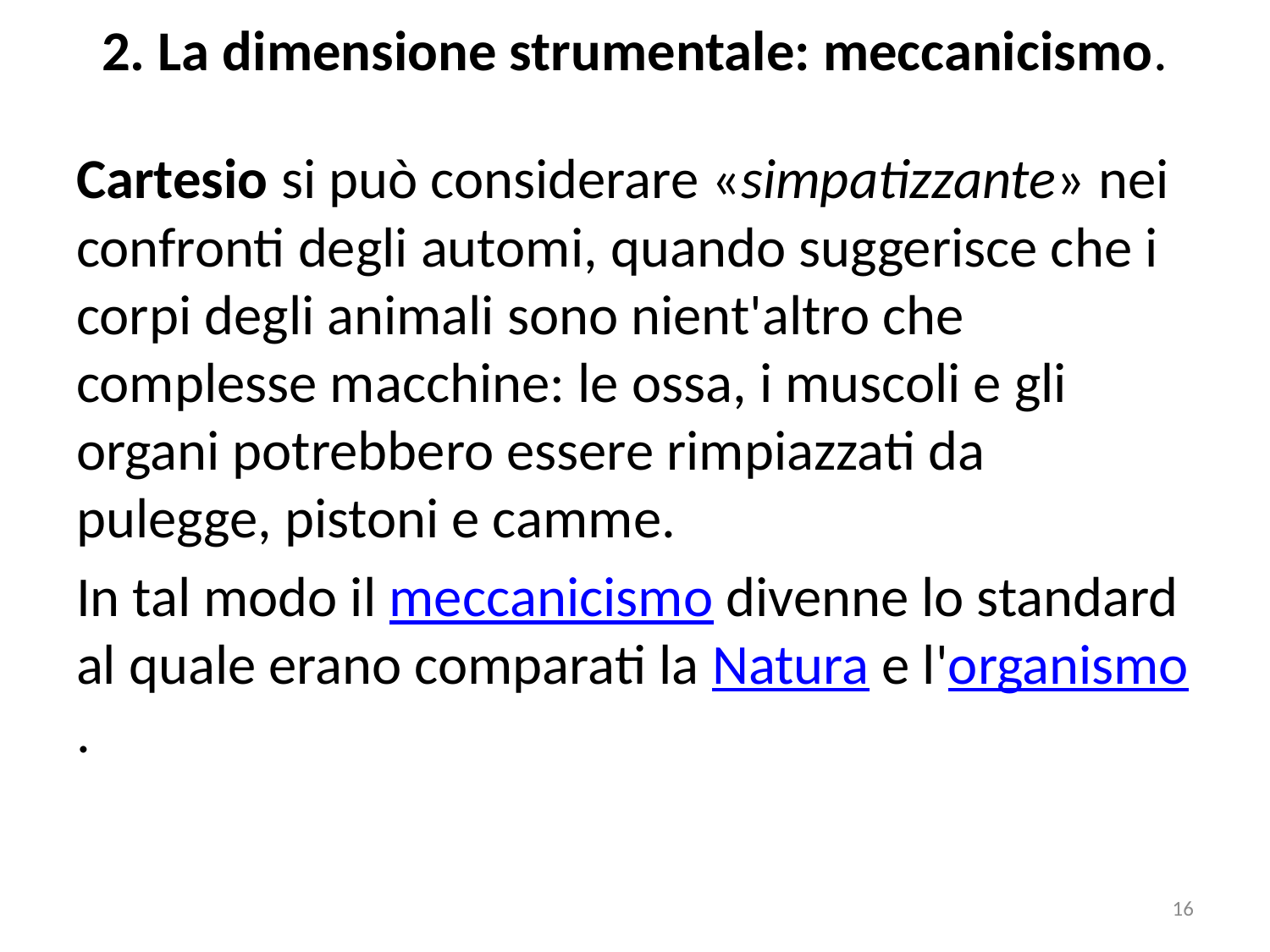

# 2. La dimensione strumentale: meccanicismo.
Cartesio si può considerare «simpatizzante» nei confronti degli automi, quando suggerisce che i corpi degli animali sono nient'altro che complesse macchine: le ossa, i muscoli e gli organi potrebbero essere rimpiazzati da pulegge, pistoni e camme.
In tal modo il meccanicismo divenne lo standard al quale erano comparati la Natura e l'organismo.

16